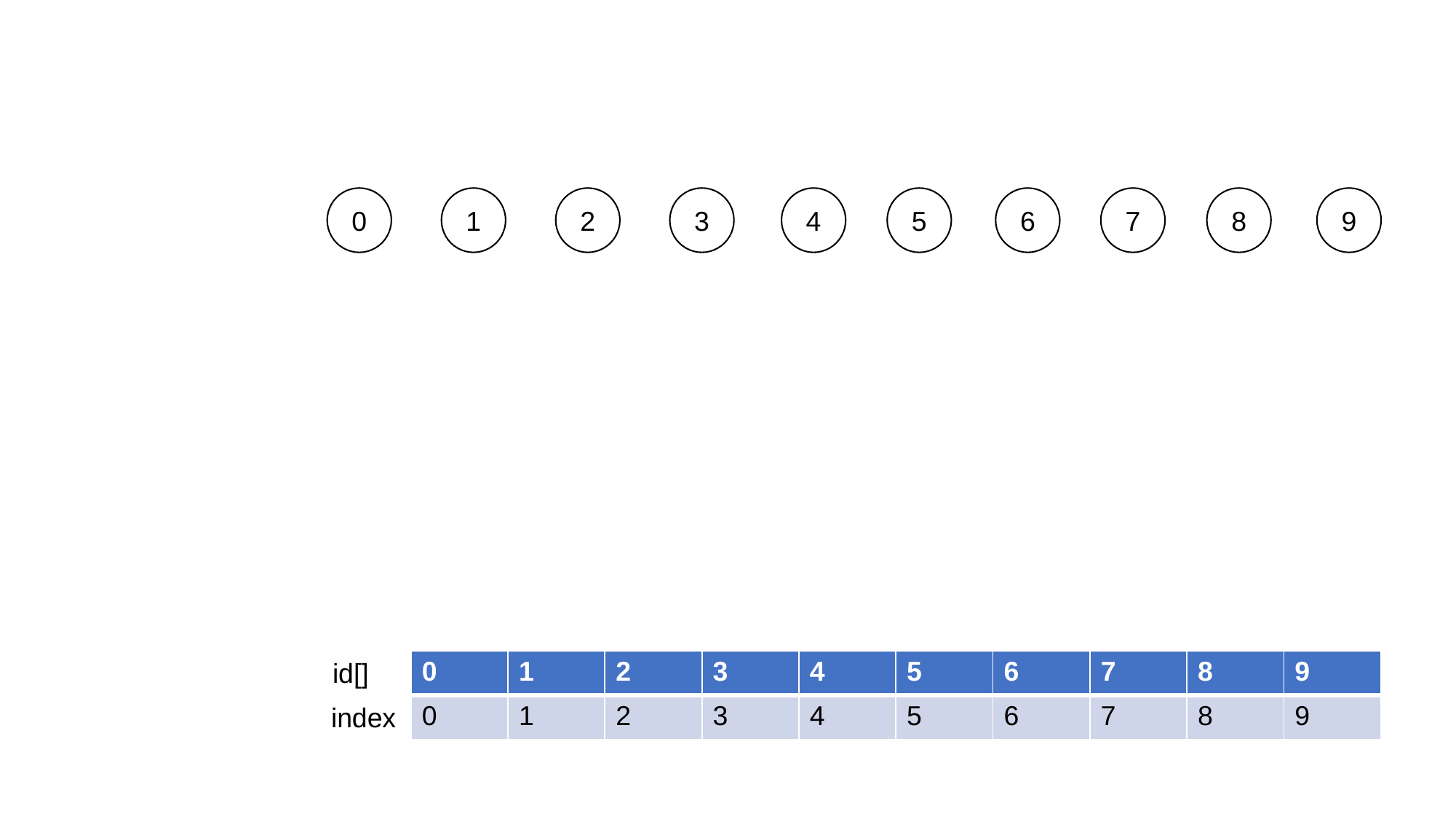

0
1
2
3
4
5
6
7
8
9
id[]
| 0 | 1 | 2 | 3 | 4 | 5 | 6 | 7 | 8 | 9 |
| --- | --- | --- | --- | --- | --- | --- | --- | --- | --- |
| 0 | 1 | 2 | 3 | 4 | 5 | 6 | 7 | 8 | 9 |
index